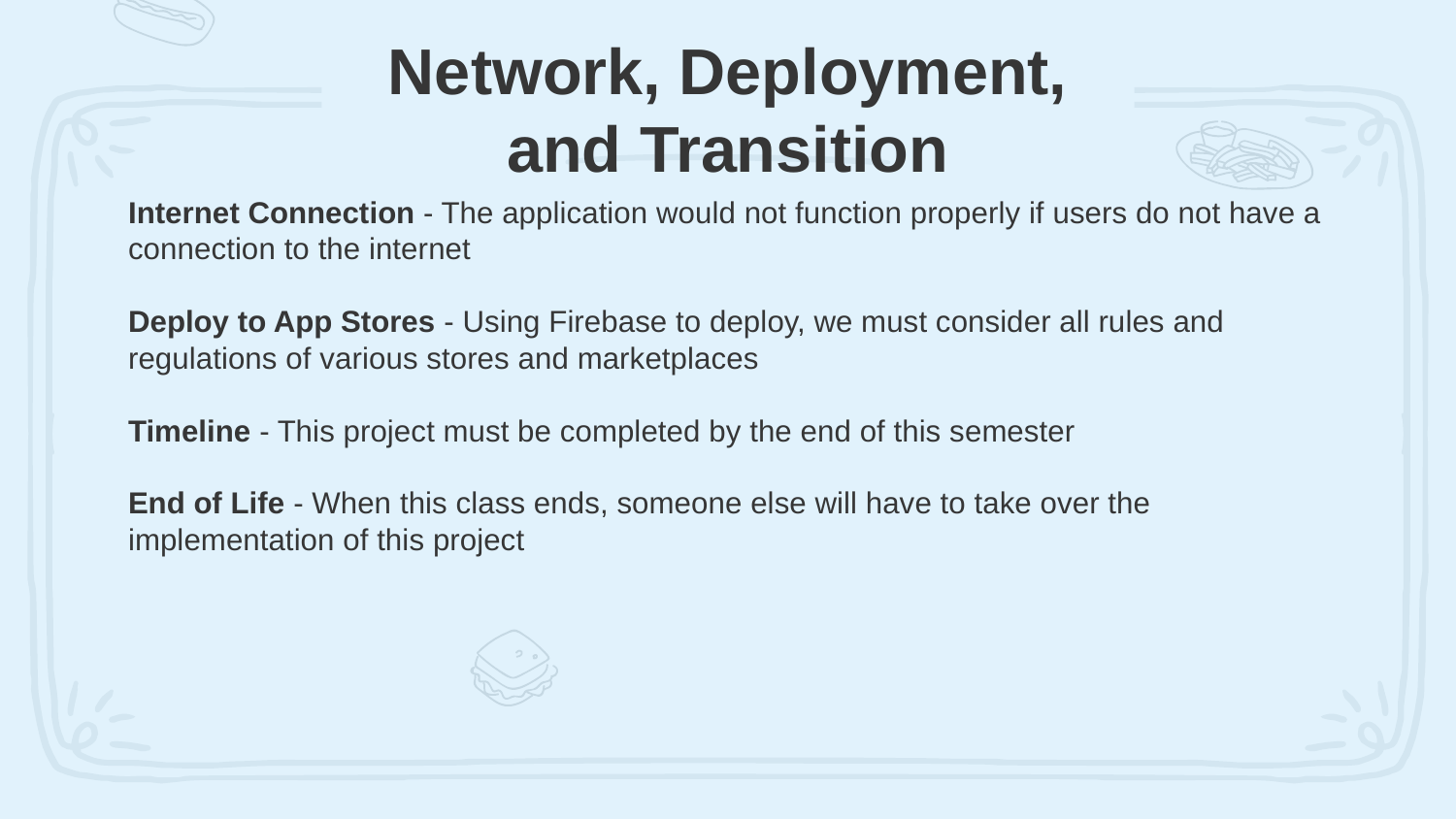

# Network, Deployment, and Transition

Internet Connection - The application would not function properly if users do not have a connection to the internet

Deploy to App Stores - Using Firebase to deploy, we must consider all rules and regulations of various stores and marketplaces

Timeline - This project must be completed by the end of this semester

End of Life - When this class ends, someone else will have to take over the implementation of this project